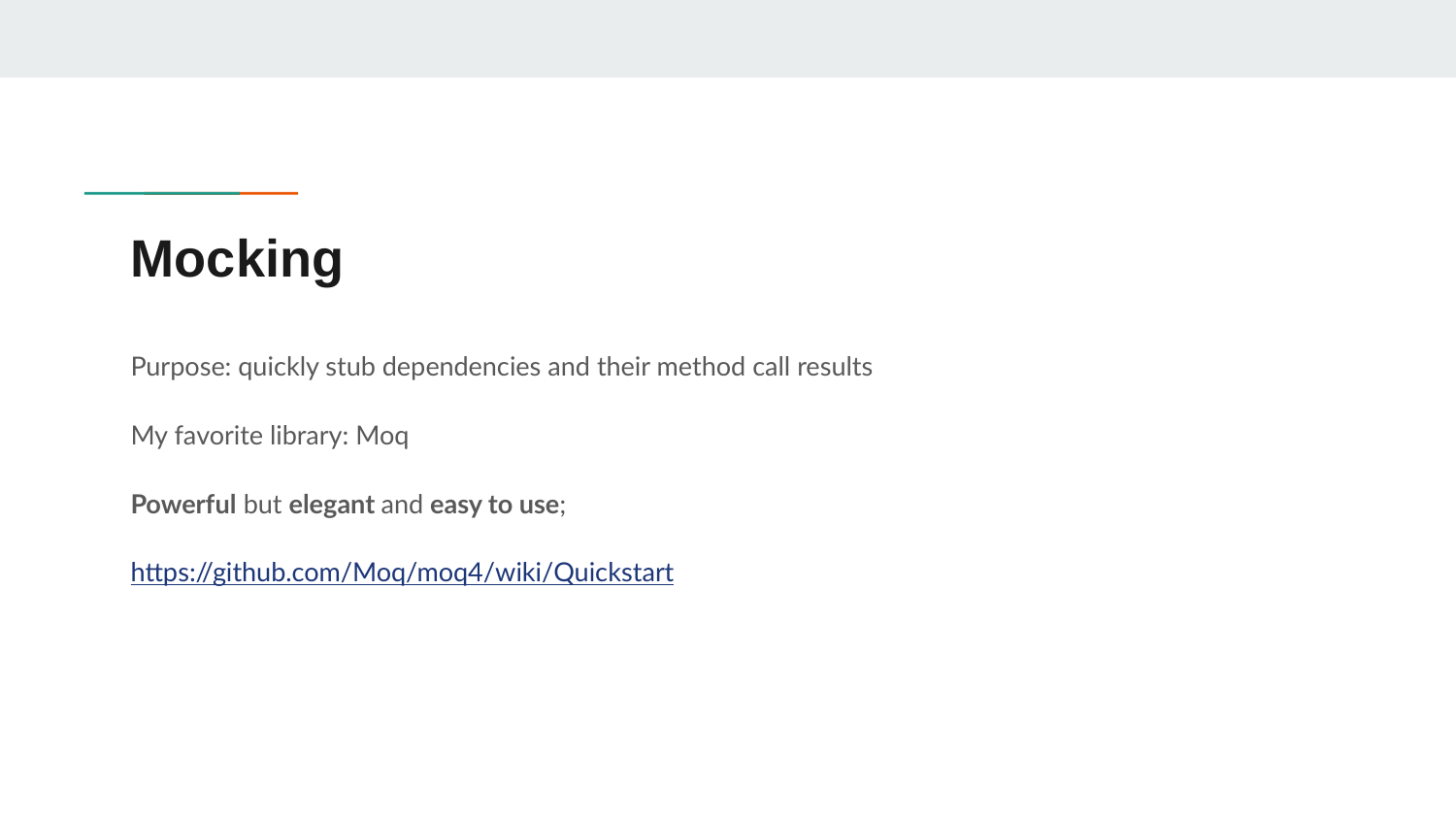

# Mocking
Purpose: quickly stub dependencies and their method call results
My favorite library: Moq
Powerful but elegant and easy to use;
https://github.com/Moq/moq4/wiki/Quickstart